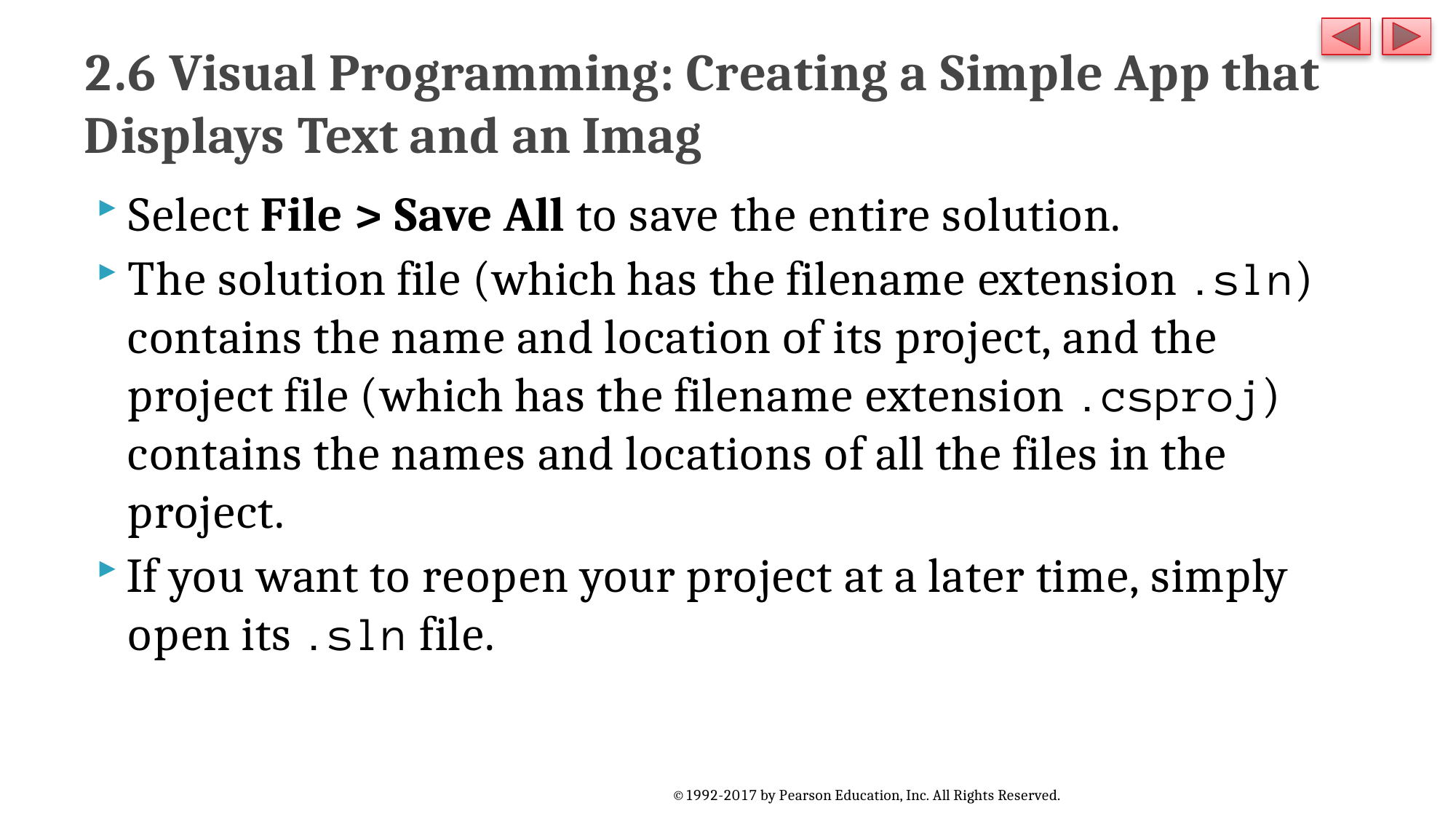

# 2.6 Visual Programming: Creating a Simple App that Displays Text and an Imag
Select File > Save All to save the entire solution.
The solution file (which has the filename extension .sln) contains the name and location of its project, and the project file (which has the filename extension .csproj) contains the names and locations of all the files in the project.
If you want to reopen your project at a later time, simply open its .sln file.

©1992-2017 by Pearson Education, Inc. All Rights Reserved.